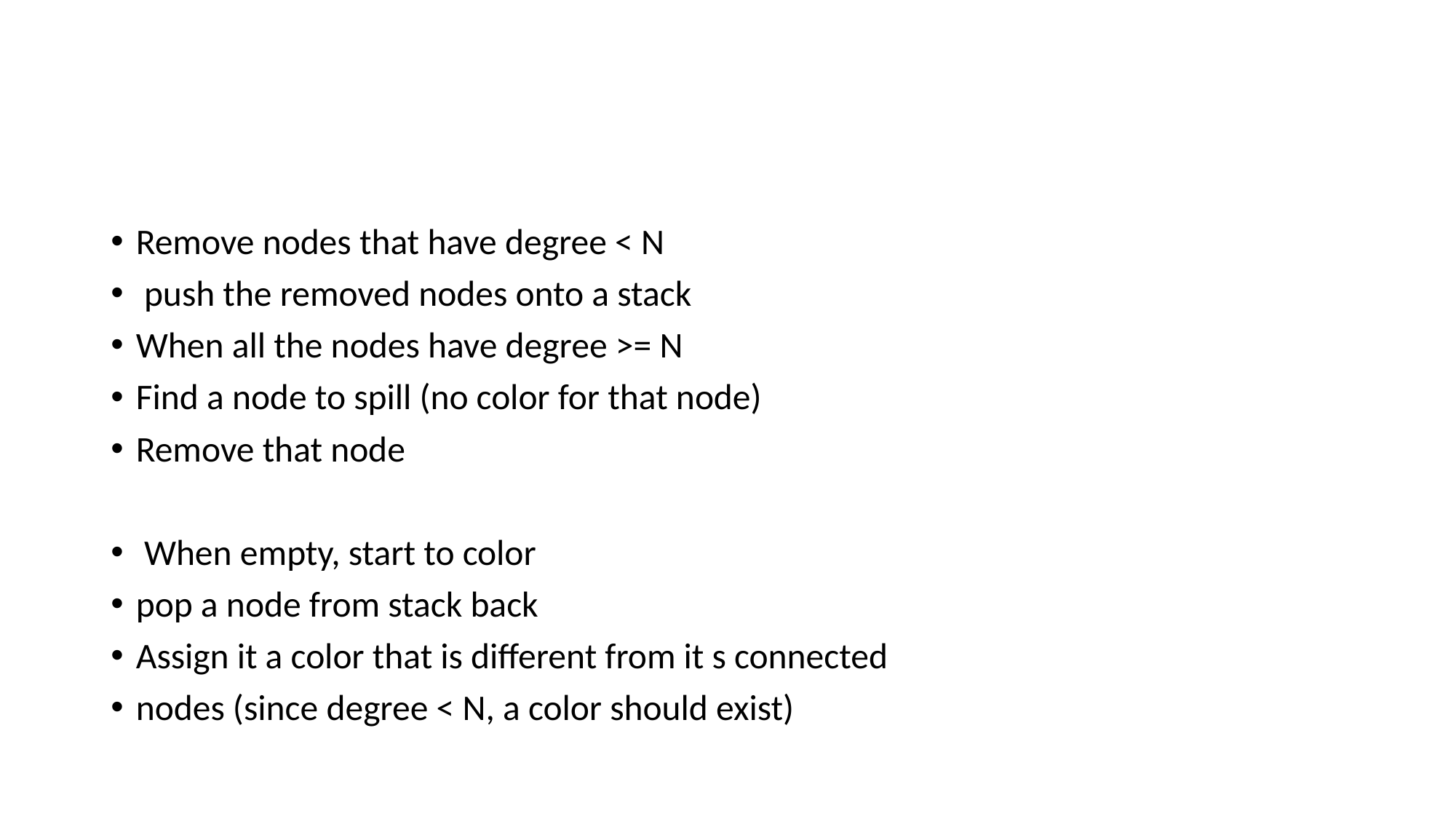

#
Remove nodes that have degree < N
 push the removed nodes onto a stack
When all the nodes have degree >= N
Find a node to spill (no color for that node)
Remove that node

 When empty, start to color
pop a node from stack back
Assign it a color that is different from it s connected
nodes (since degree < N, a color should exist)